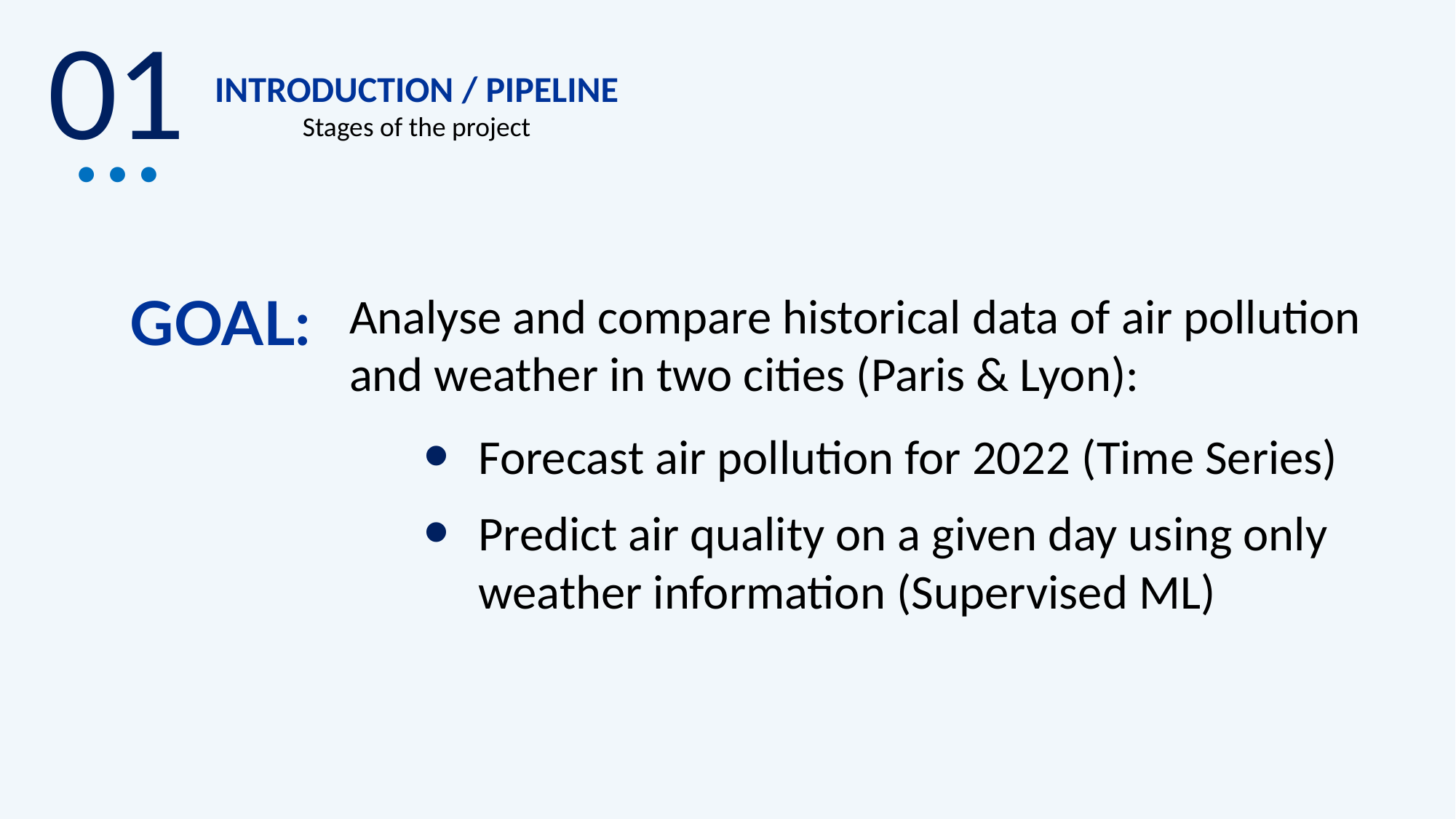

01
…
INTRODUCTION / PIPELINE
Stages of the project
GOAL:
Analyse and compare historical data of air pollution and weather in two cities (Paris & Lyon):
Forecast air pollution for 2022 (Time Series)
Predict air quality on a given day using only weather information (Supervised ML)